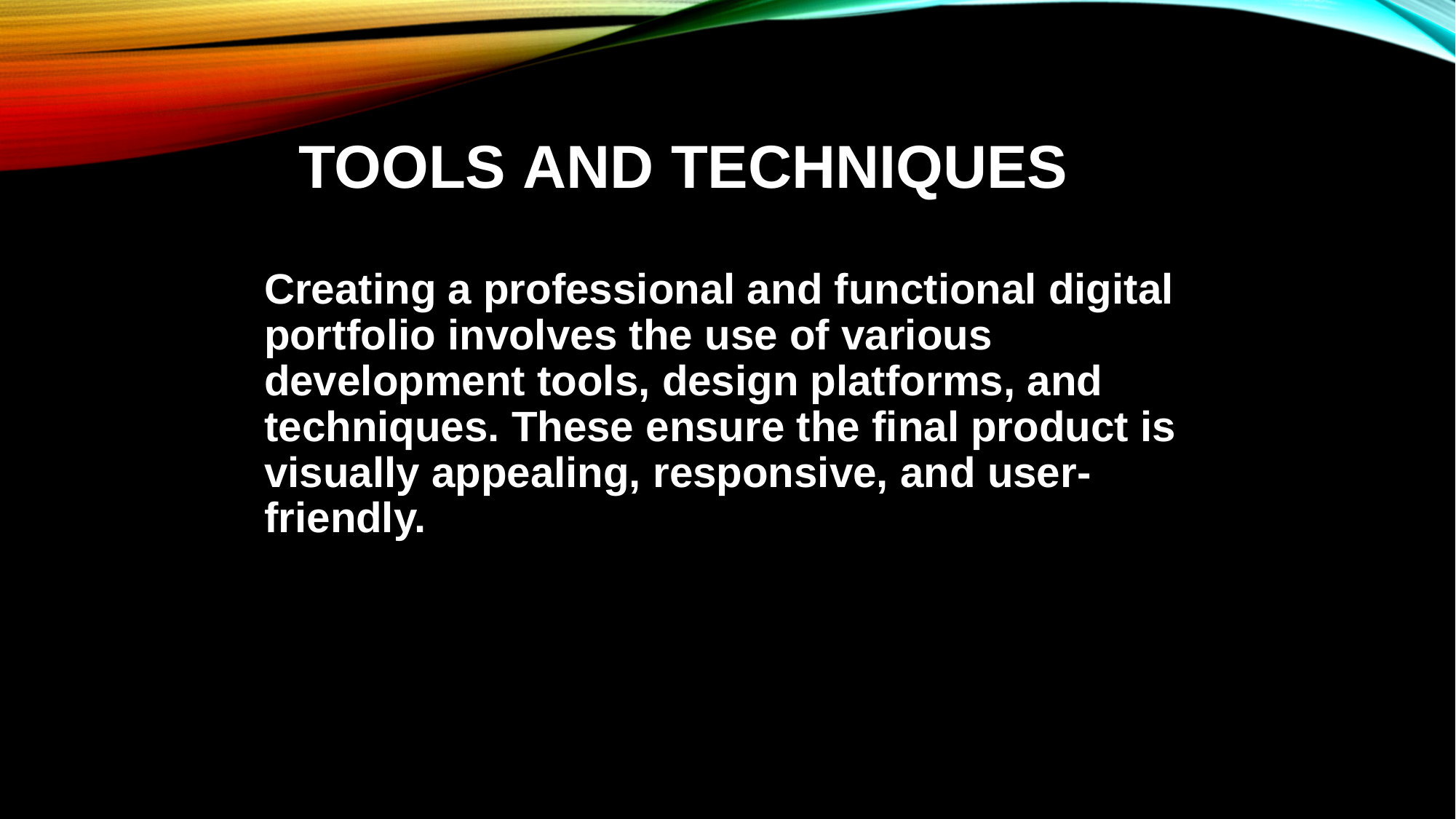

# Tools and techniques
Creating a professional and functional digital portfolio involves the use of various development tools, design platforms, and techniques. These ensure the final product is visually appealing, responsive, and user-friendly.